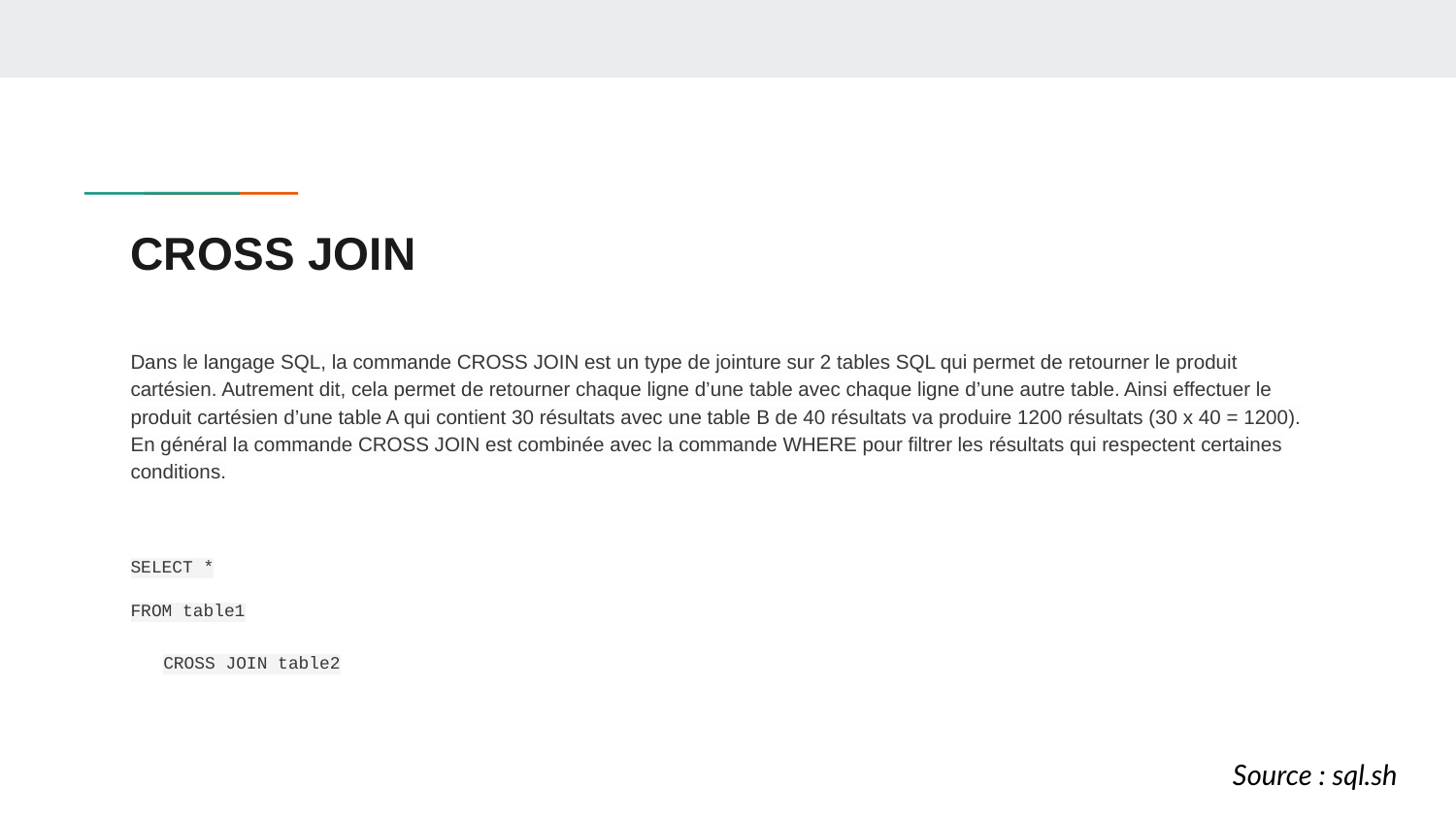

# CROSS JOIN
Dans le langage SQL, la commande CROSS JOIN est un type de jointure sur 2 tables SQL qui permet de retourner le produit cartésien. Autrement dit, cela permet de retourner chaque ligne d’une table avec chaque ligne d’une autre table. Ainsi effectuer le produit cartésien d’une table A qui contient 30 résultats avec une table B de 40 résultats va produire 1200 résultats (30 x 40 = 1200). En général la commande CROSS JOIN est combinée avec la commande WHERE pour filtrer les résultats qui respectent certaines conditions.

SELECT *
FROM table1
CROSS JOIN table2

Source : sql.sh